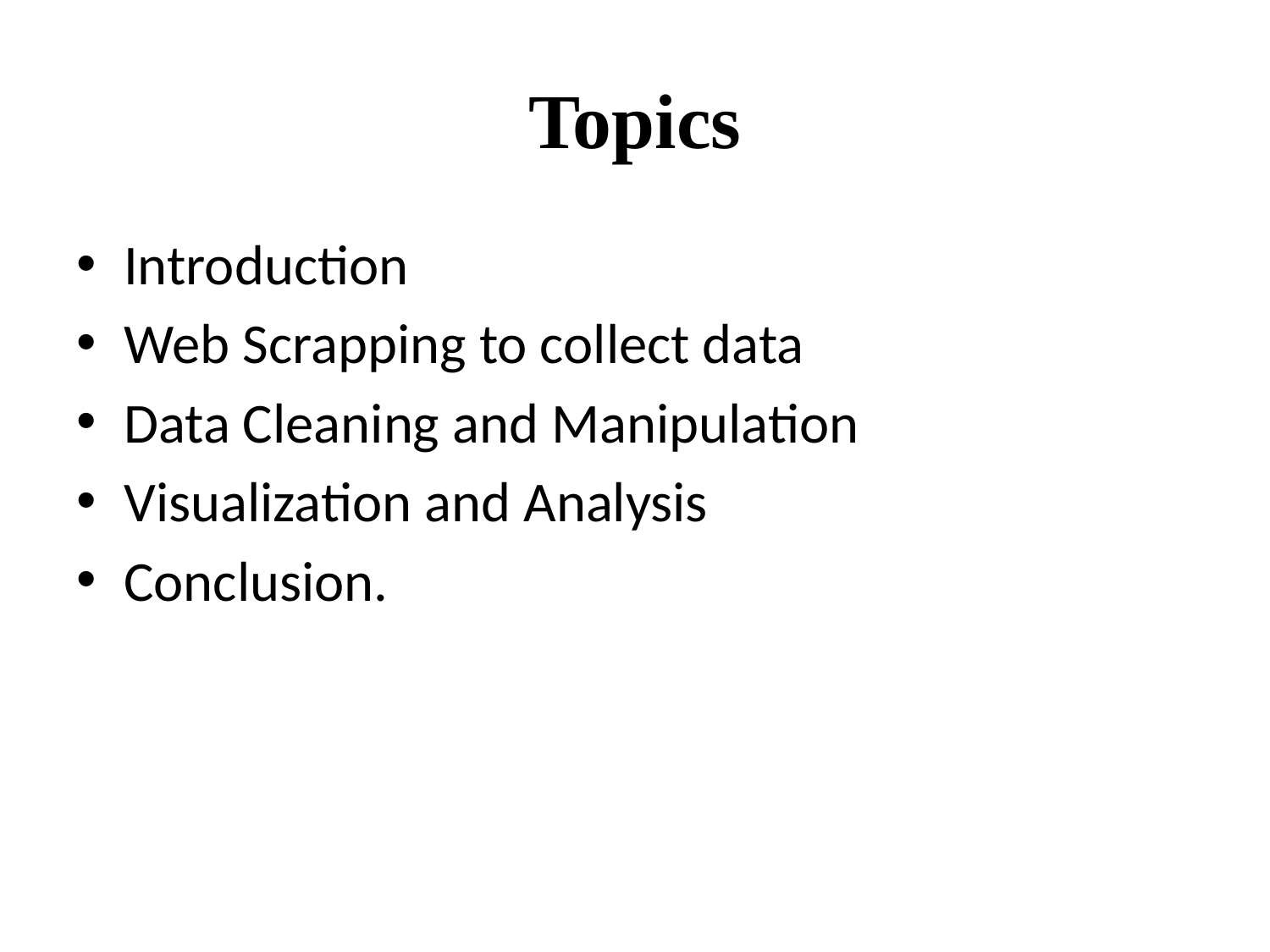

# Topics
Introduction
Web Scrapping to collect data
Data Cleaning and Manipulation
Visualization and Analysis
Conclusion.